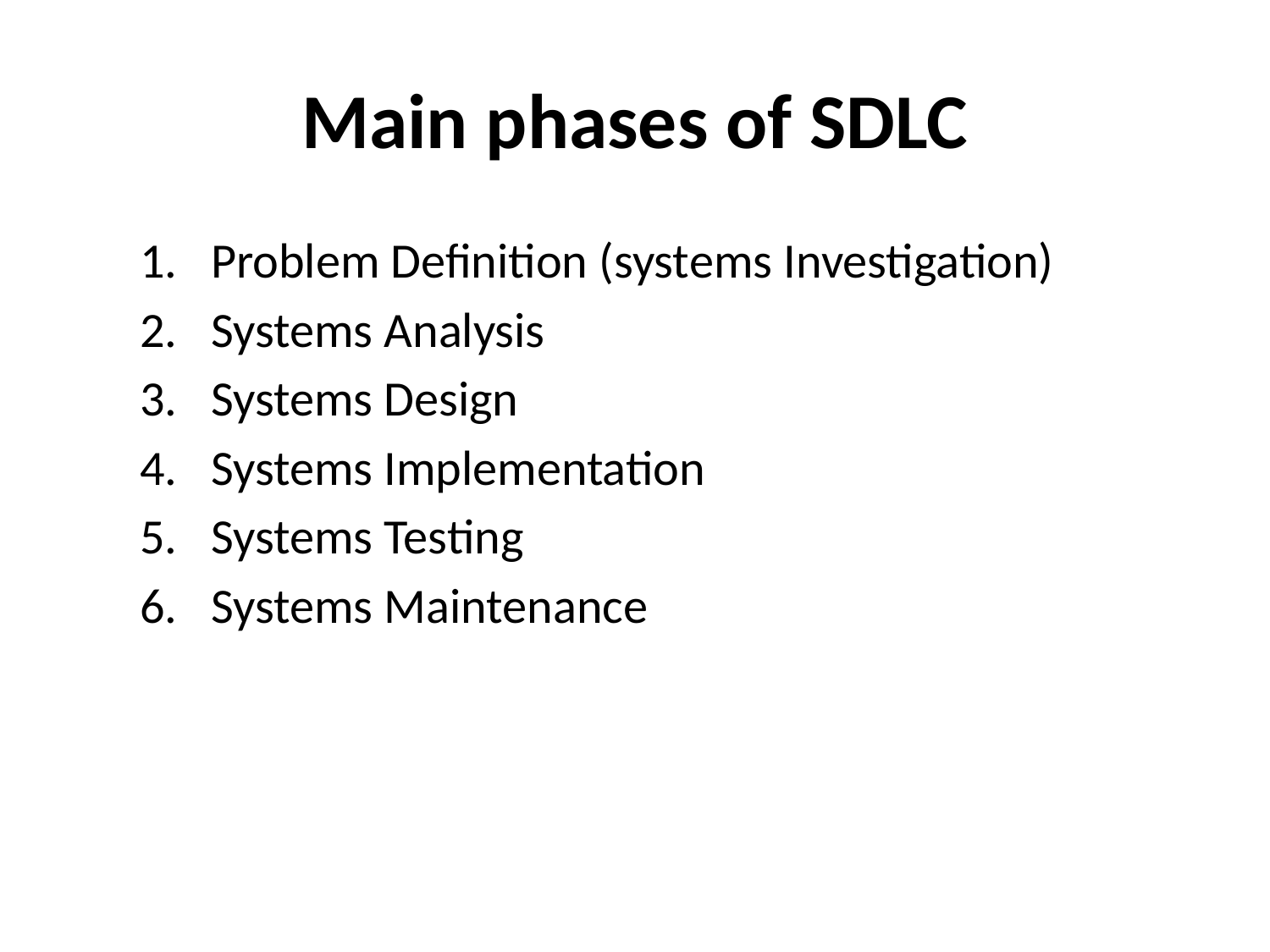

# Main phases of SDLC
Problem Definition (systems Investigation)
Systems Analysis
Systems Design
Systems Implementation
Systems Testing
Systems Maintenance